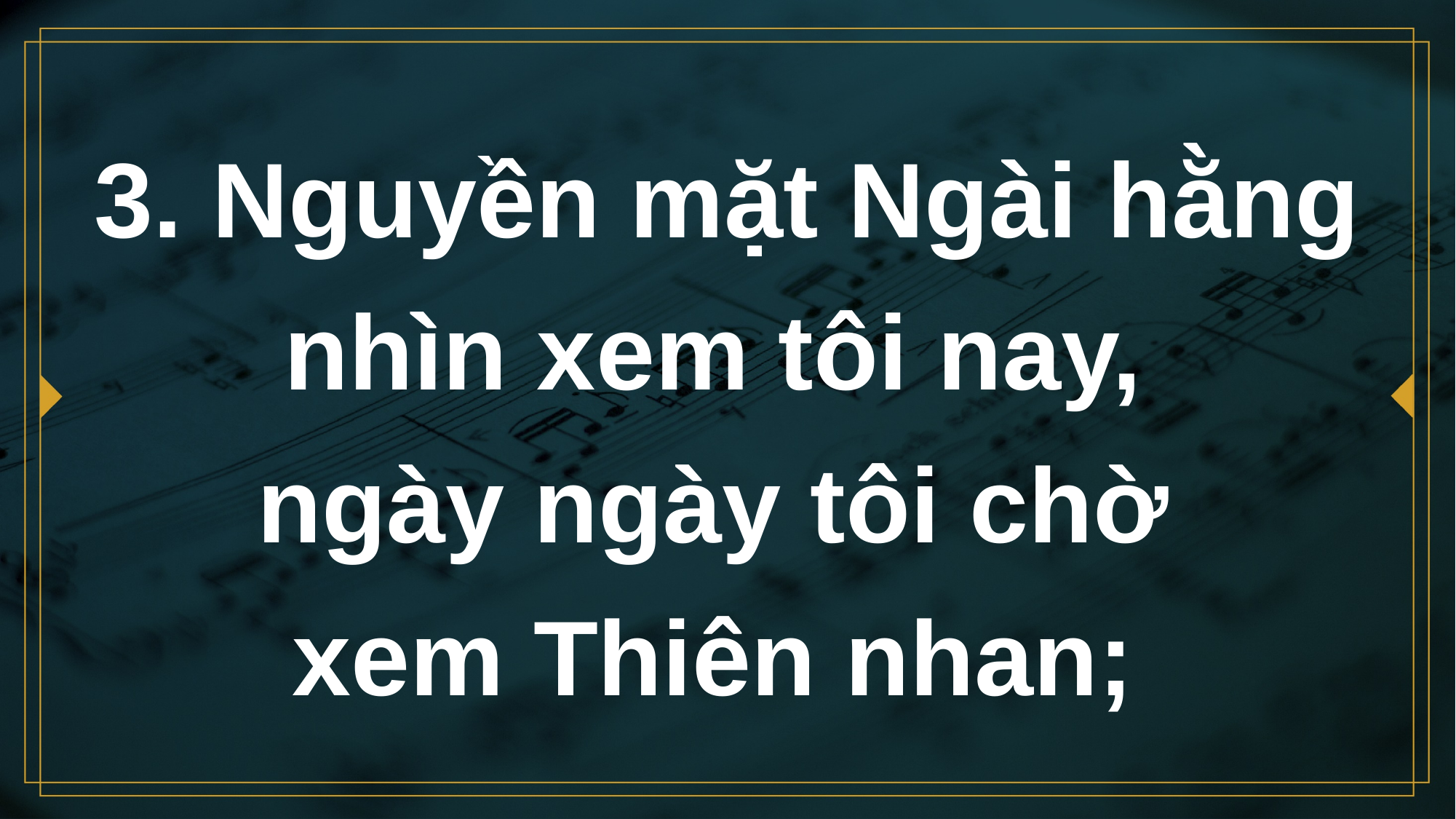

# 3. Nguyền mặt Ngài hằng nhìn xem tôi nay, ngày ngày tôi chờ xem Thiên nhan;